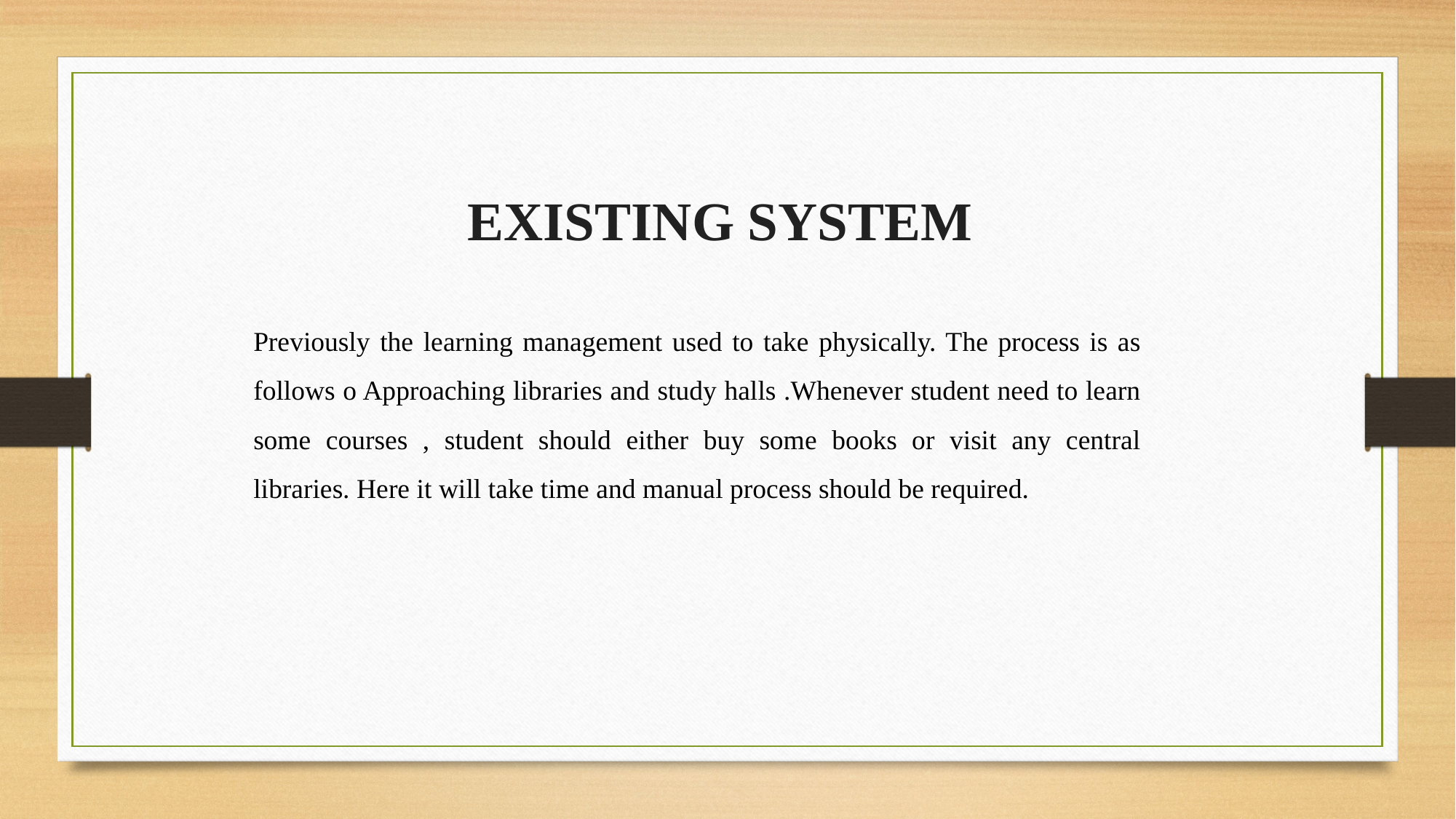

EXISTING SYSTEM
Previously the learning management used to take physically. The process is as follows o Approaching libraries and study halls .Whenever student need to learn some courses , student should either buy some books or visit any central libraries. Here it will take time and manual process should be required.